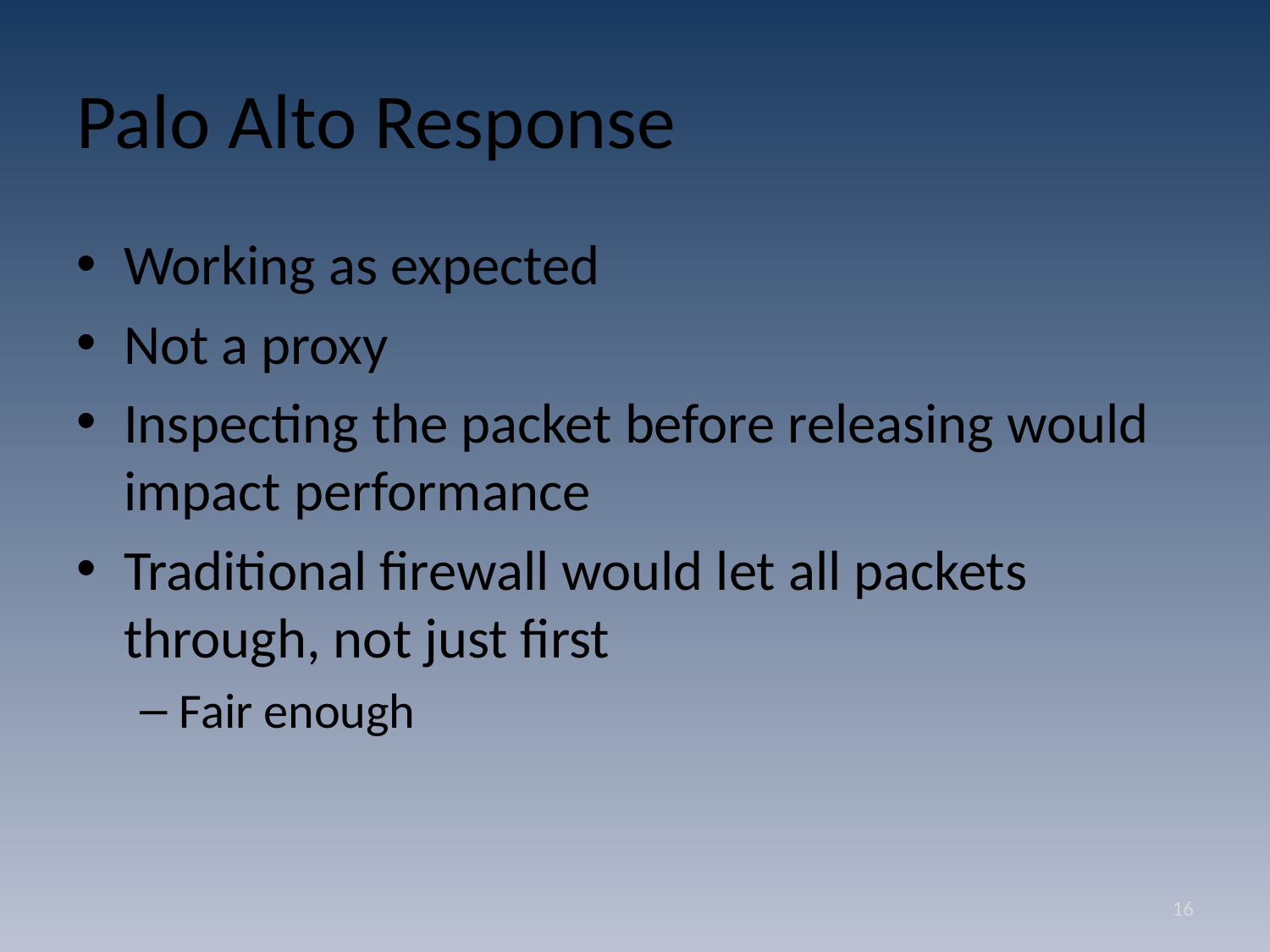

# Palo Alto Response
Working as expected
Not a proxy
Inspecting the packet before releasing would impact performance
Traditional firewall would let all packets through, not just first
Fair enough
16